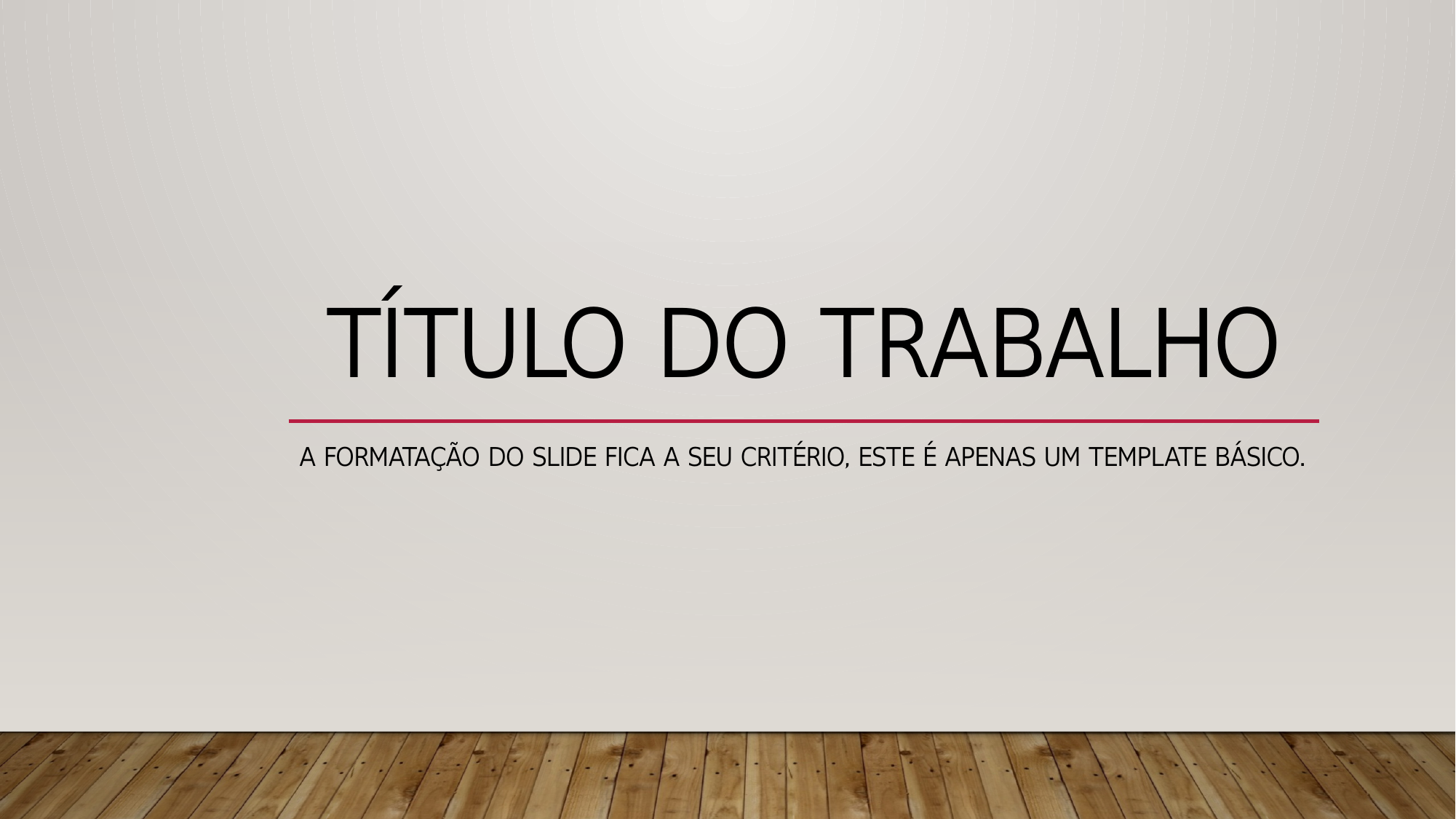

# Título do Trabalho
A formatação do slide fica a seu critério, este é APENAS UM TEMPLATE BÁSICO.